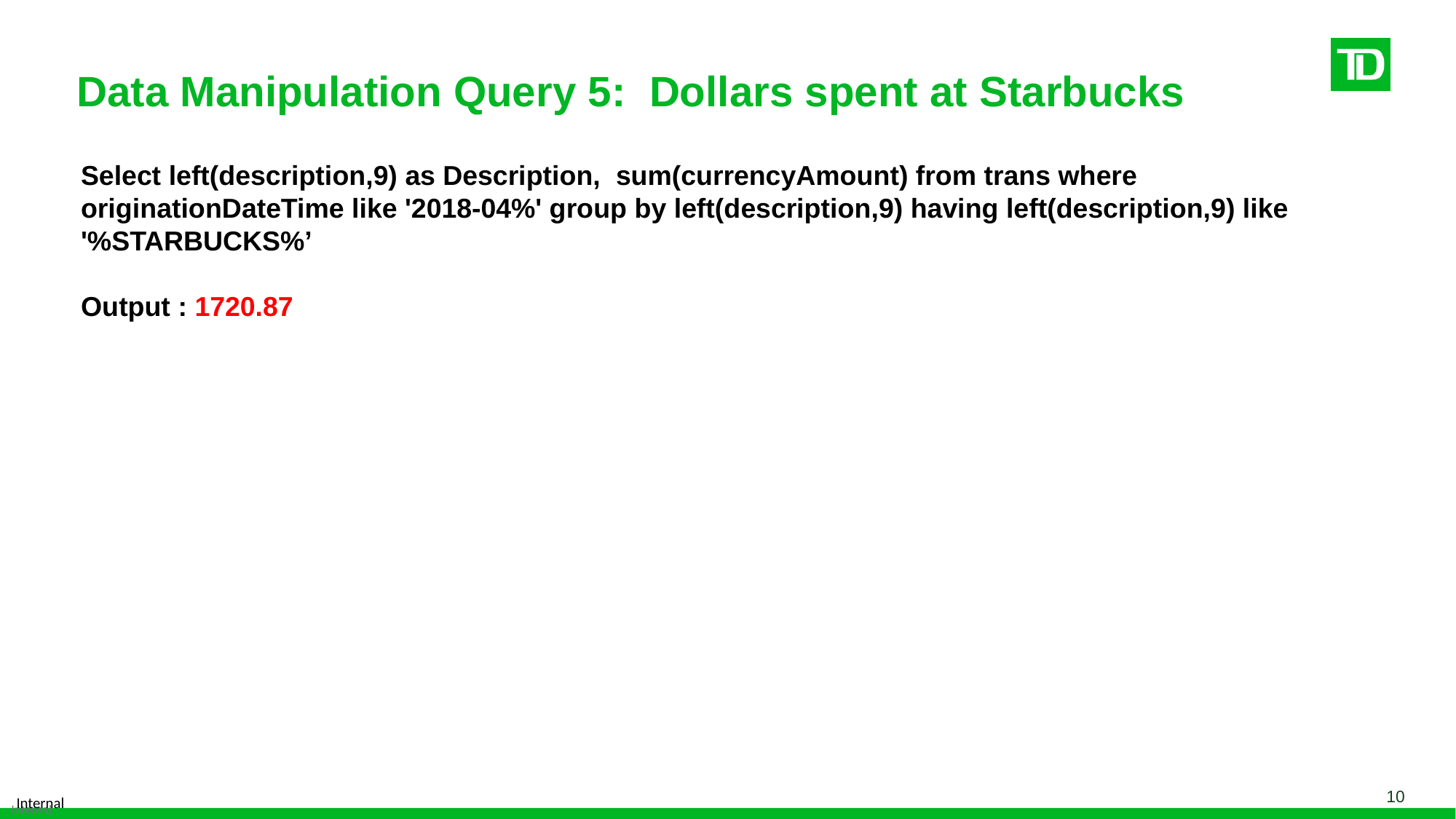

# Data Manipulation Query 5:  Dollars spent at Starbucks
Select left(description,9) as Description,  sum(currencyAmount) from trans where originationDateTime like '2018-04%' group by left(description,9) having left(description,9) like '%STARBUCKS%’

Output : 1720.87
10